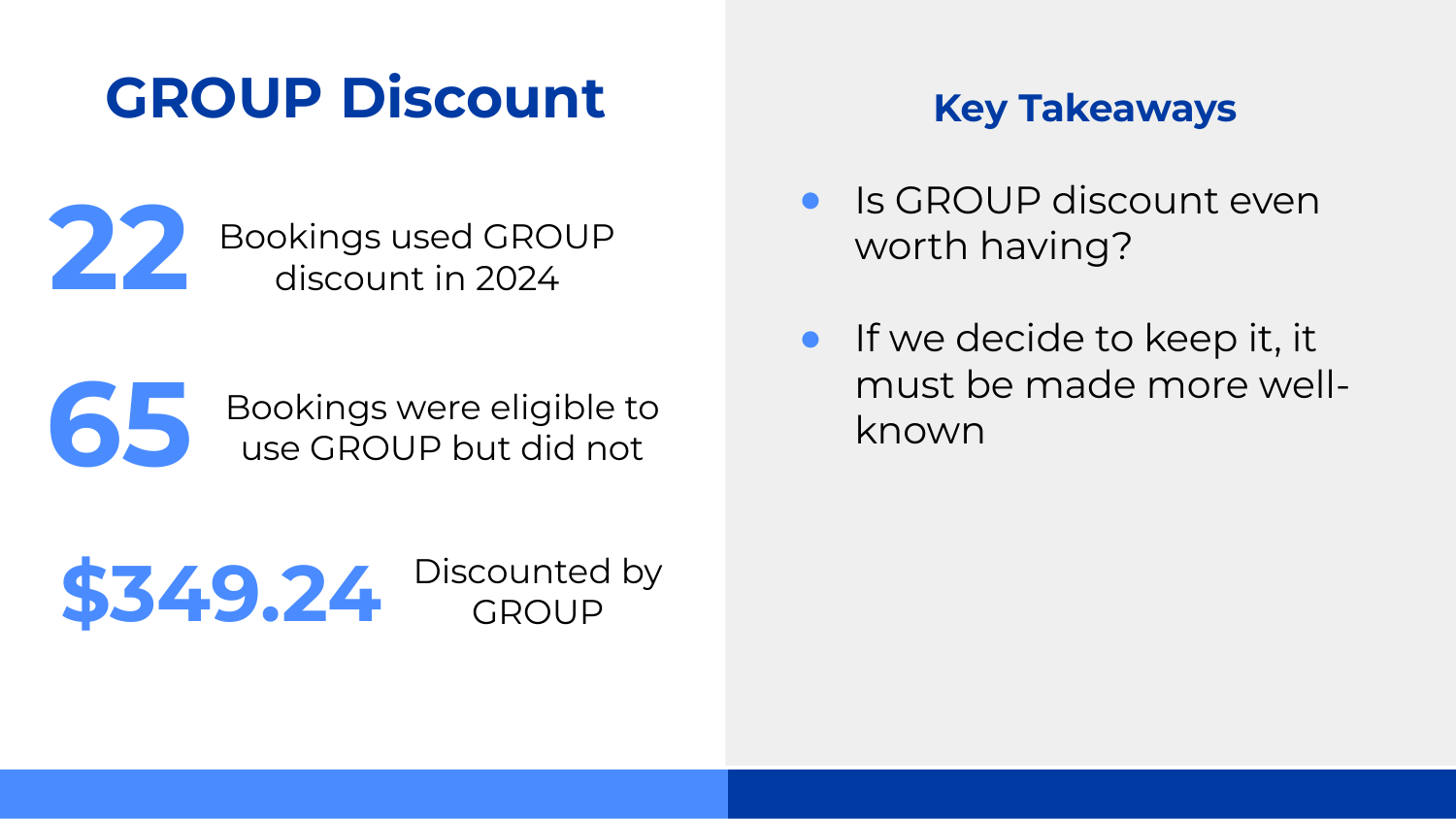

# GROUP Discount
Key Takeaways

Is GROUP discount even worth having?

If we decide to keep it, it must be made more well-known

22
Bookings used GROUP discount in 2024
65
Bookings were eligible to use GROUP but did not
$349.24
Discounted by GROUP